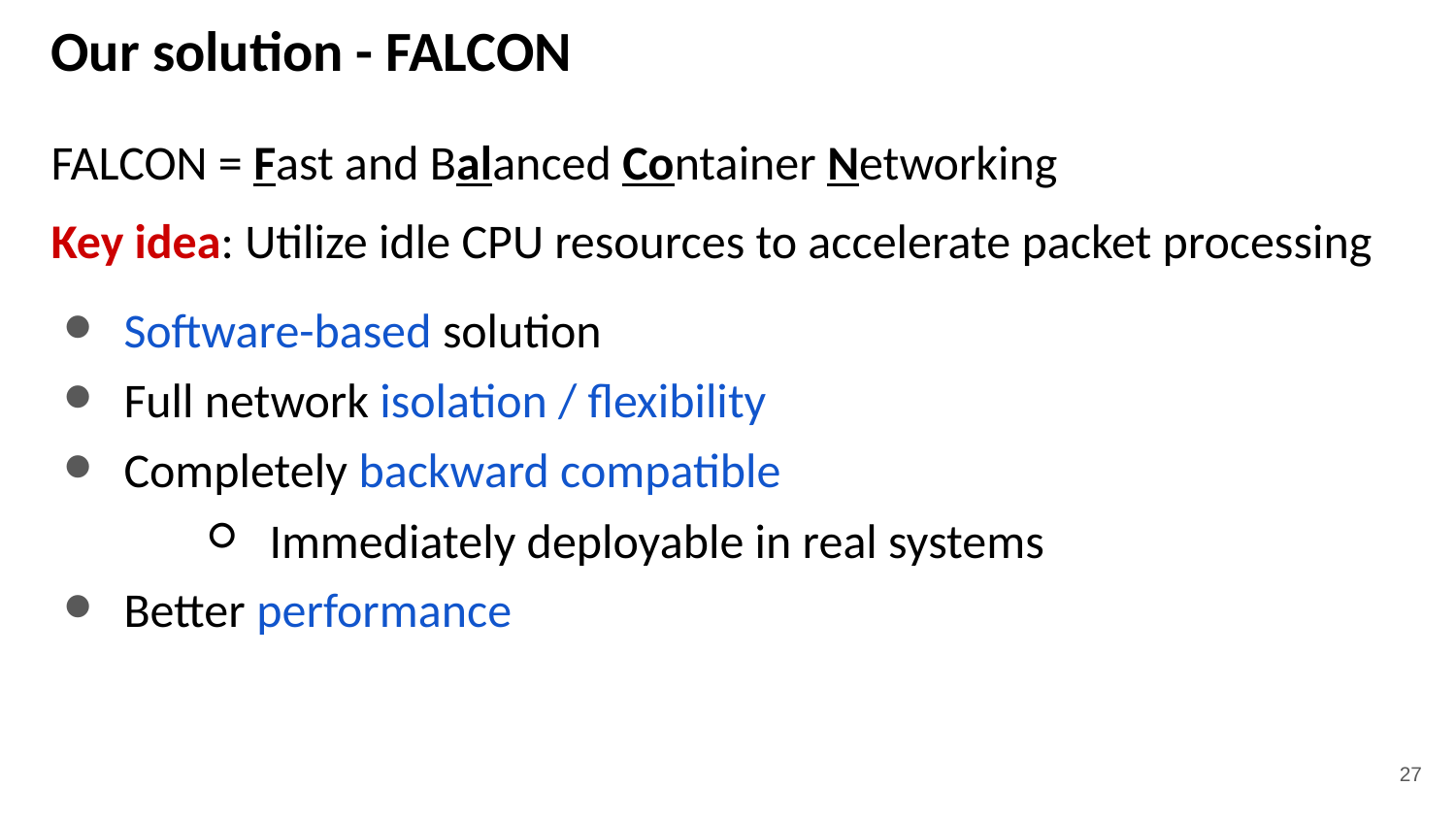

# Our solution - FALCON
FALCON = Fast and Balanced Container Networking
Key idea: Utilize idle CPU resources to accelerate packet processing
Software-based solution
Full network isolation / flexibility
Completely backward compatible
Immediately deployable in real systems
Better performance
27